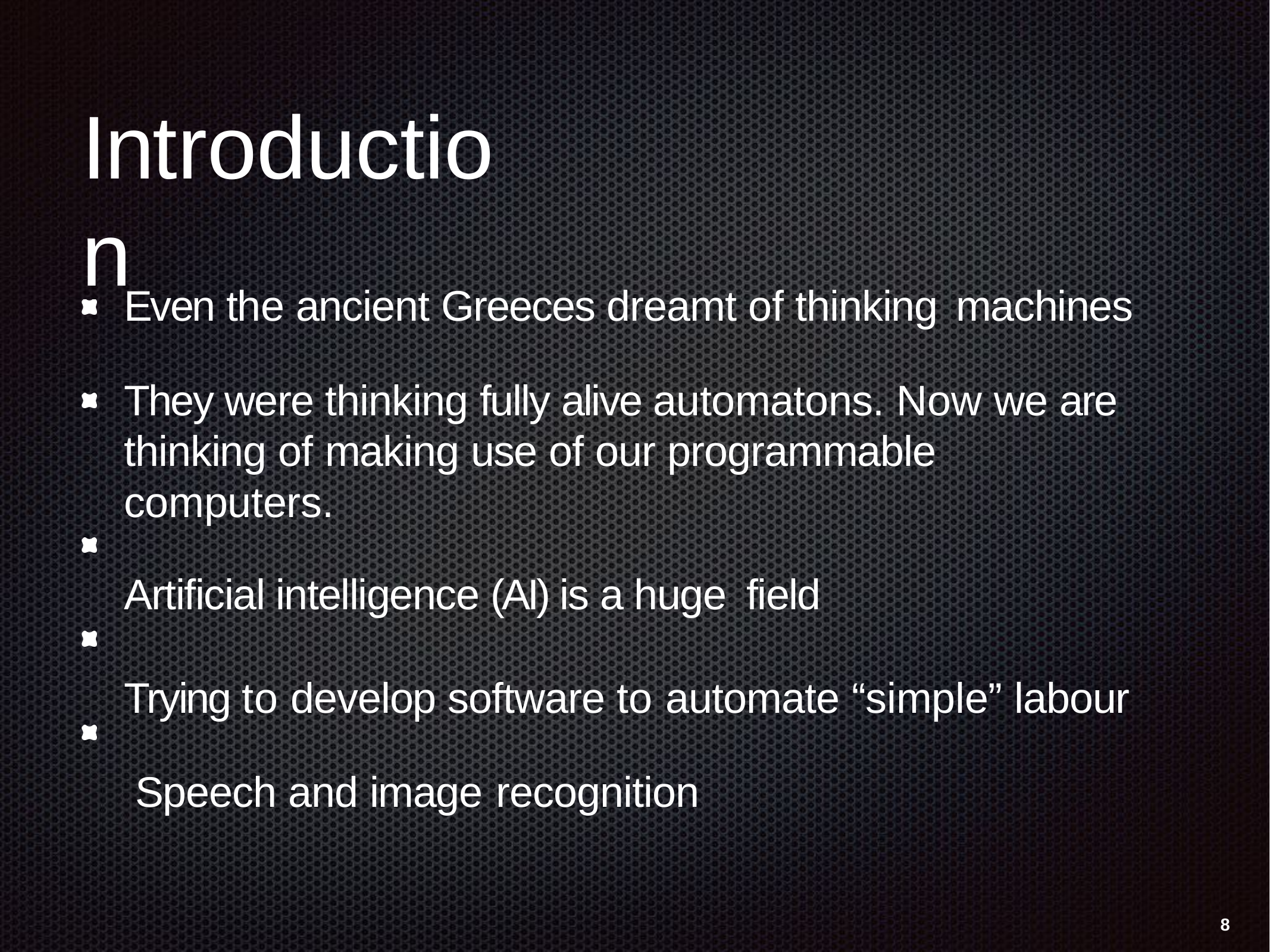

# Introduction
Even the ancient Greeces dreamt of thinking machines
They were thinking fully alive automatons. Now we are  thinking of making use of our programmable computers.
Artificial intelligence (AI) is a huge field
Trying to develop software to automate “simple” labour  Speech and image recognition

8